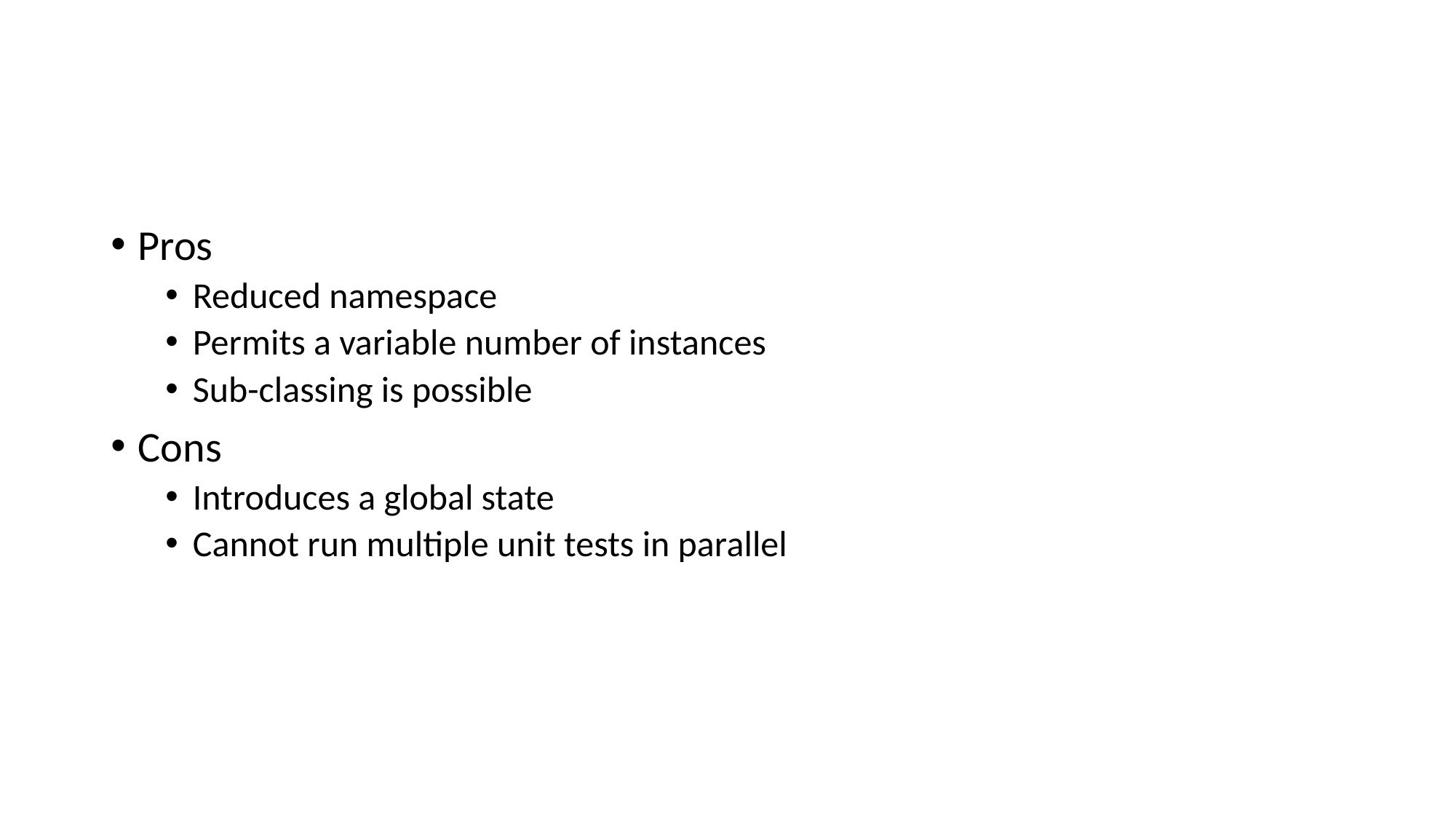

#
Pros
Reduced namespace
Permits a variable number of instances
Sub-classing is possible
Cons
Introduces a global state
Cannot run multiple unit tests in parallel